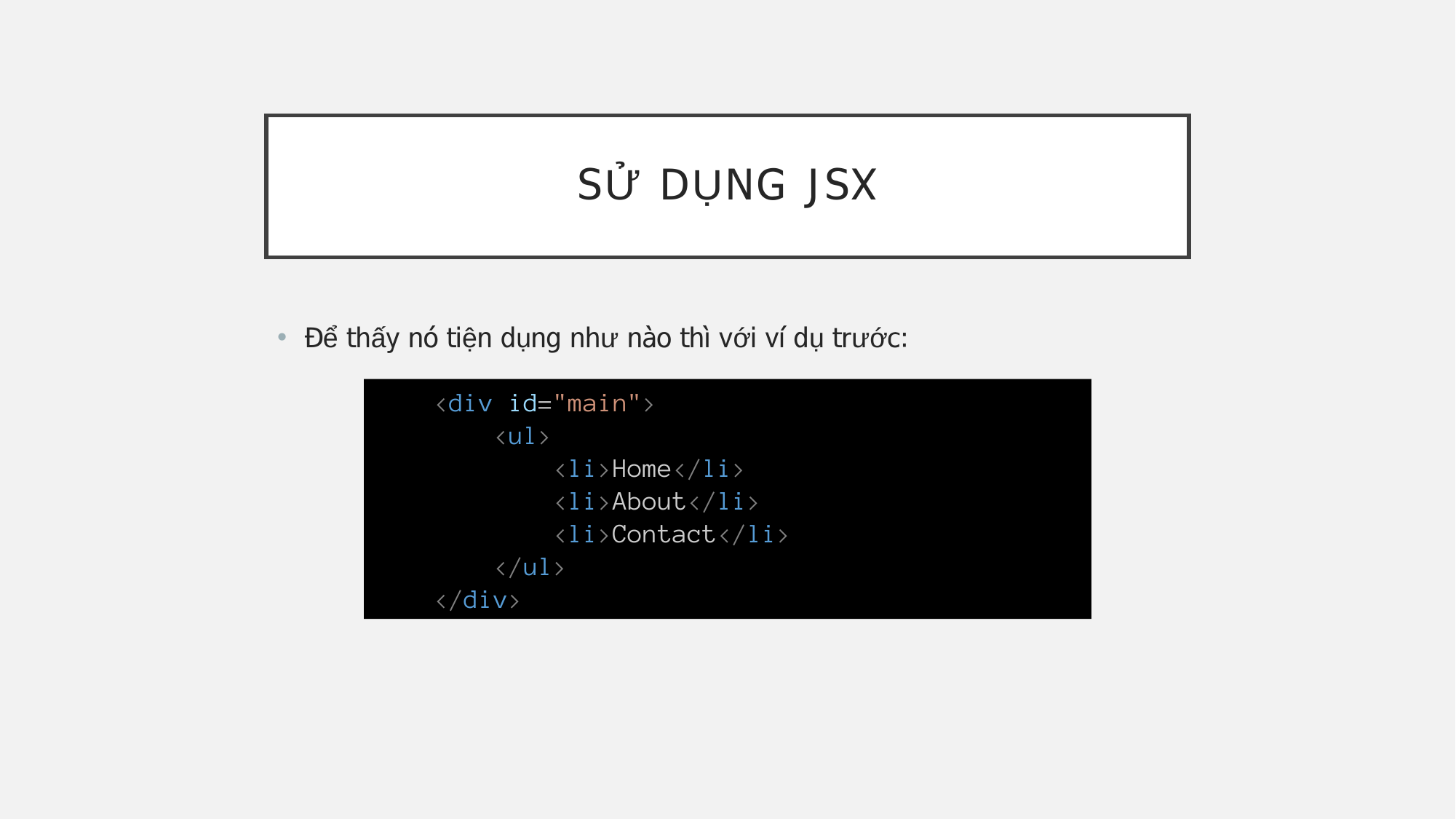

# Sử dụng jsx
Để thấy nó tiện dụng như nào thì với ví dụ trước:
    <div id="main">
        <ul>
            <li>Home</li>
            <li>About</li>
            <li>Contact</li>
        </ul>
    </div>